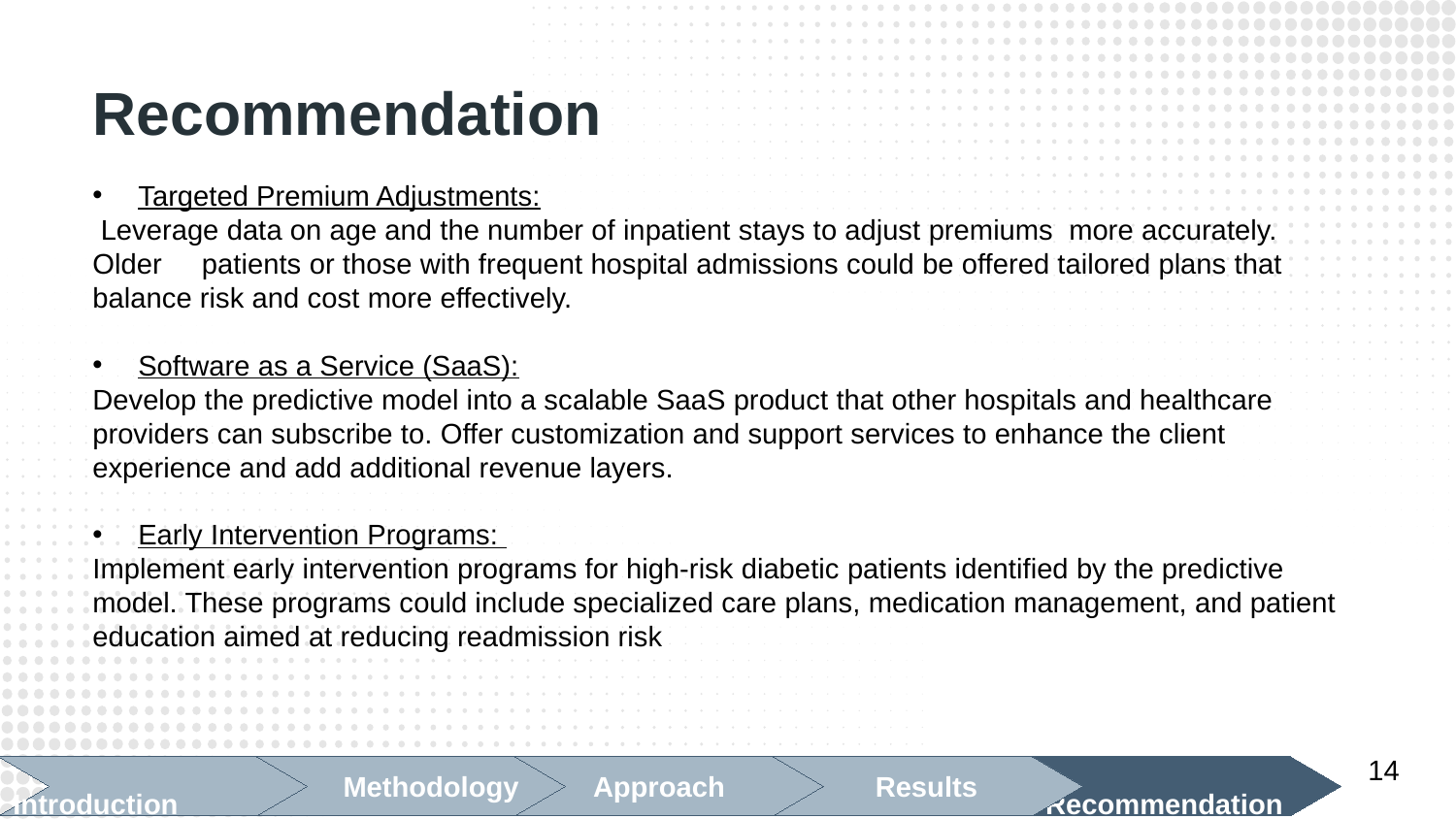

# Recommendation
Targeted Premium Adjustments:
 Leverage data on age and the number of inpatient stays to adjust premiums  more accurately. Older     patients or those with frequent hospital admissions could be offered tailored plans that balance risk and cost more effectively.

Software as a Service (SaaS):
Develop the predictive model into a scalable SaaS product that other hospitals and healthcare providers can subscribe to. Offer customization and support services to enhance the client experience and add additional revenue layers.

Early Intervention Programs:
Implement early intervention programs for high-risk diabetic patients identified by the predictive model. These programs could include specialized care plans, medication management, and patient education aimed at reducing readmission risk

                Introduction
         Methodology
        Approach
           Results
            Recommendation